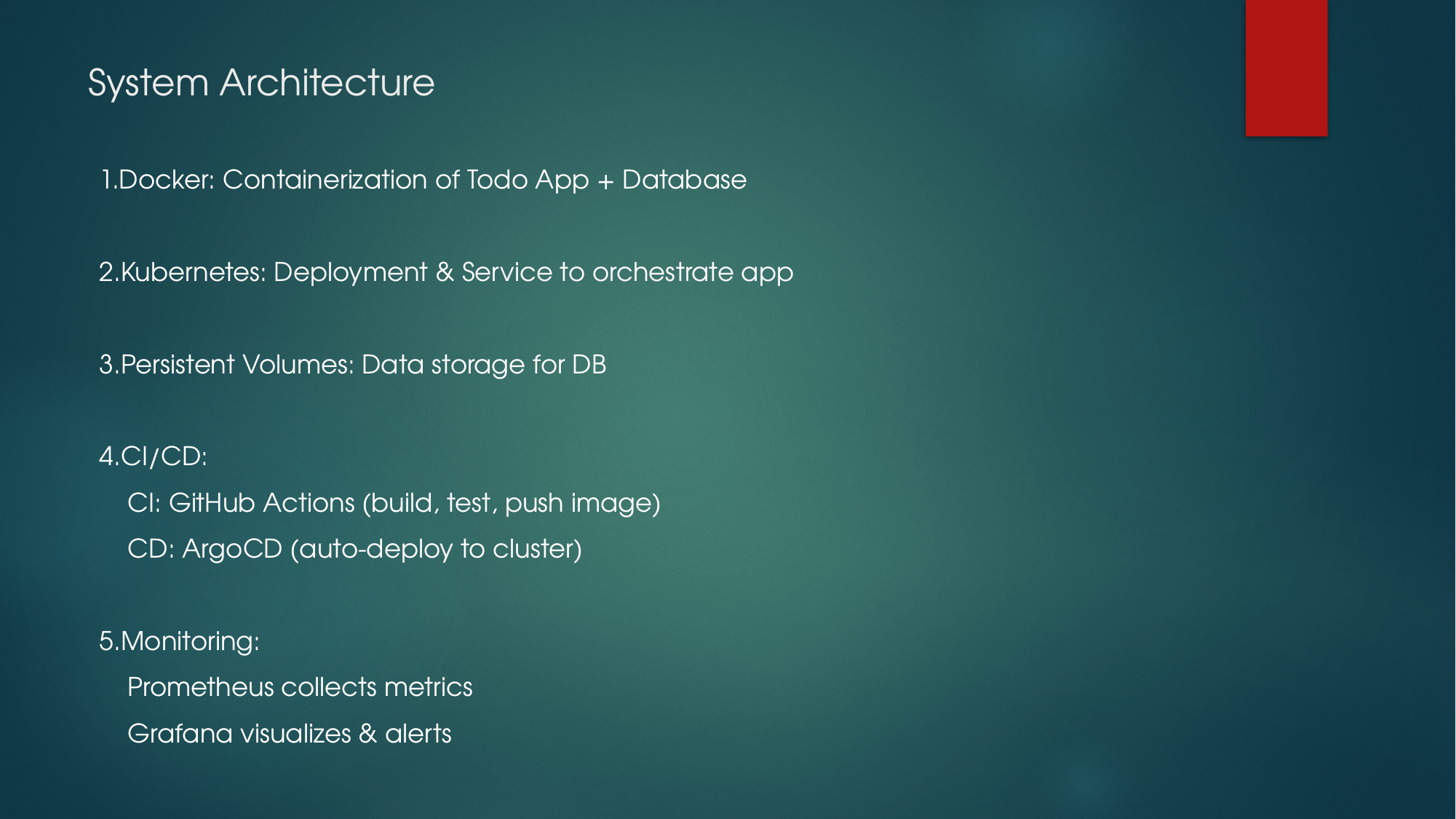

# System Architecture
1.Docker: Containerization of Todo App + Database

2.Kubernetes: Deployment & Service to orchestrate app

3.Persistent Volumes: Data storage for DB

4.CI/CD:
    CI: GitHub Actions (build, test, push image)
    CD: ArgoCD (auto-deploy to cluster)

5.Monitoring:
    Prometheus collects metrics
    Grafana visualizes & alerts